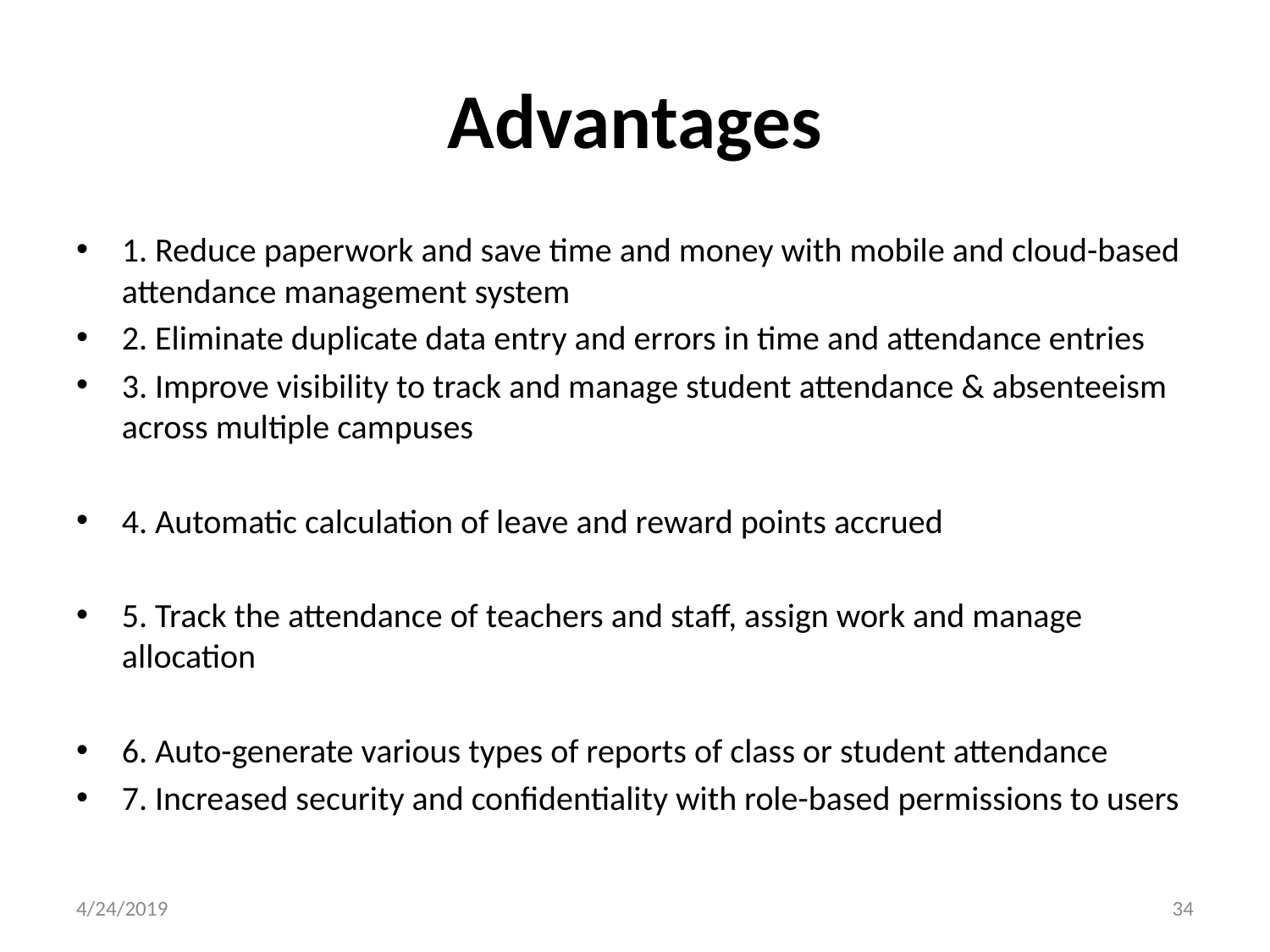

# Advantages
1. Reduce paperwork and save time and money with mobile and cloud-based attendance management system
2. Eliminate duplicate data entry and errors in time and attendance entries
3. Improve visibility to track and manage student attendance & absenteeism across multiple campuses

4. Automatic calculation of leave and reward points accrued

5. Track the attendance of teachers and staff, assign work and manage allocation

6. Auto-generate various types of reports of class or student attendance
7. Increased security and confidentiality with role-based permissions to users

4/24/2019
34